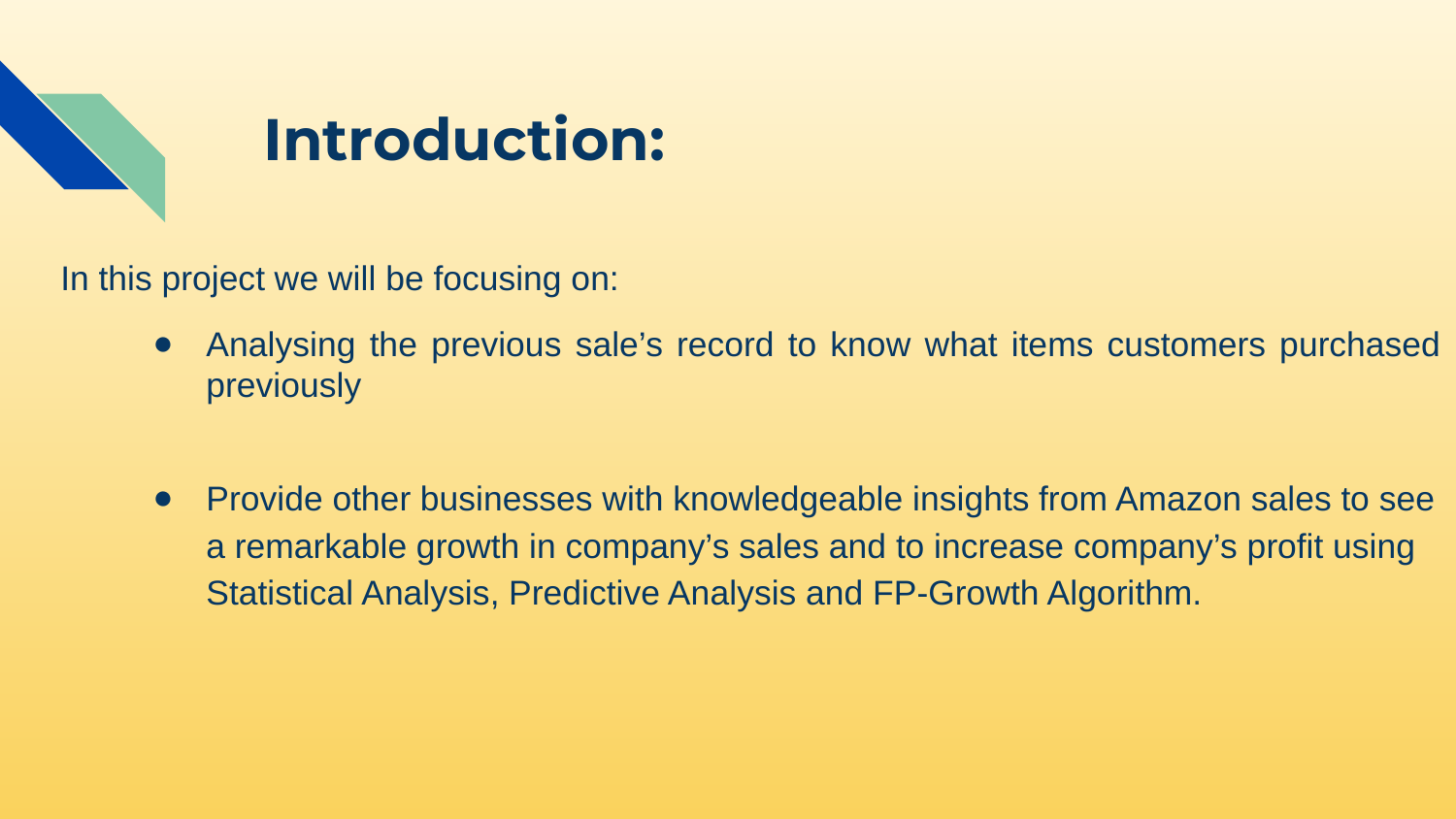

# Introduction:

In this project we will be focusing on:
Analysing the previous sale’s record to know what items customers purchased previously

Provide other businesses with knowledgeable insights from Amazon sales to see a remarkable growth in company’s sales and to increase company’s profit using Statistical Analysis, Predictive Analysis and FP-Growth Algorithm.